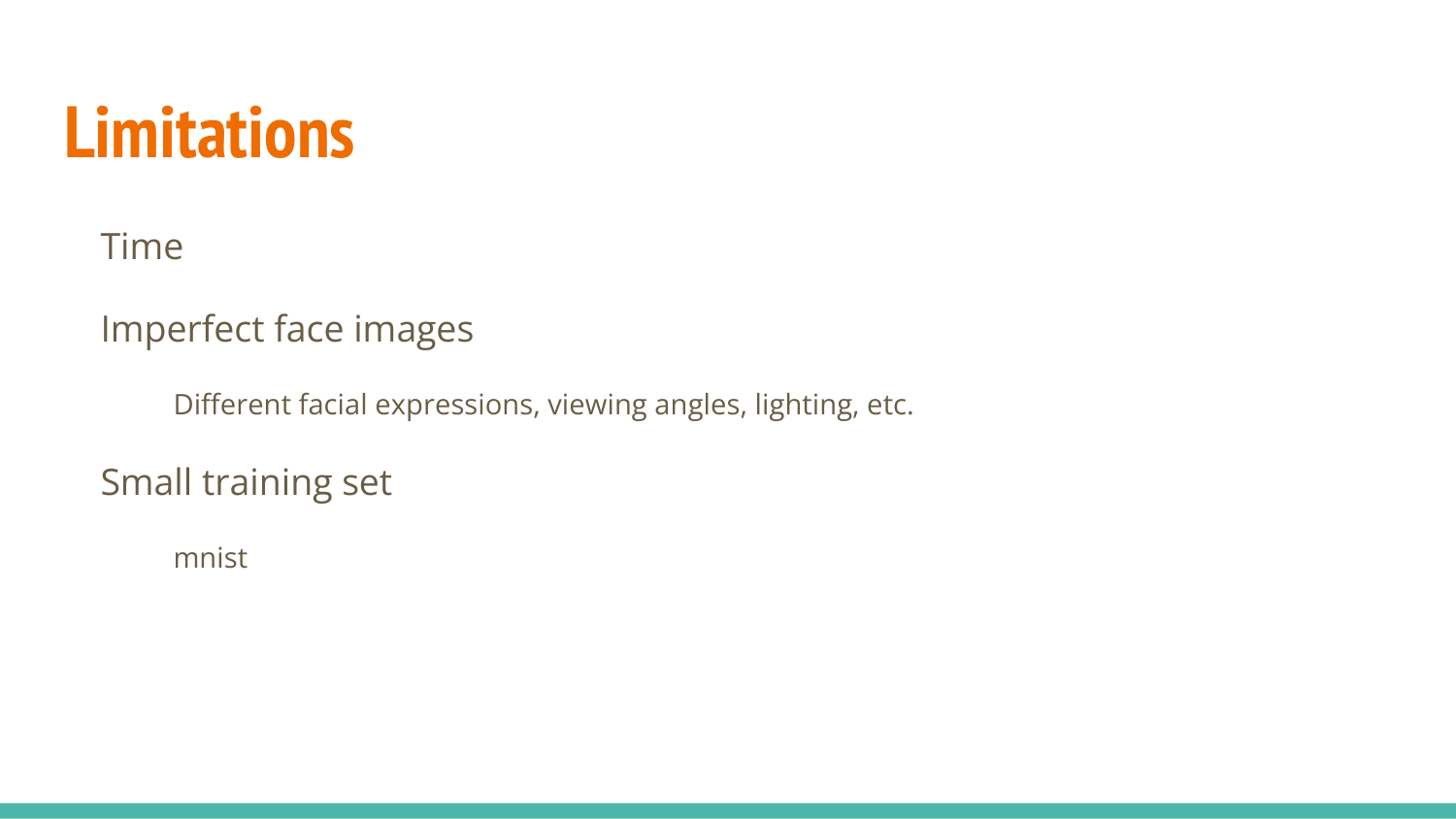

# Limitations
Time
Imperfect face images
Different facial expressions, viewing angles, lighting, etc.
Small training set
mnist